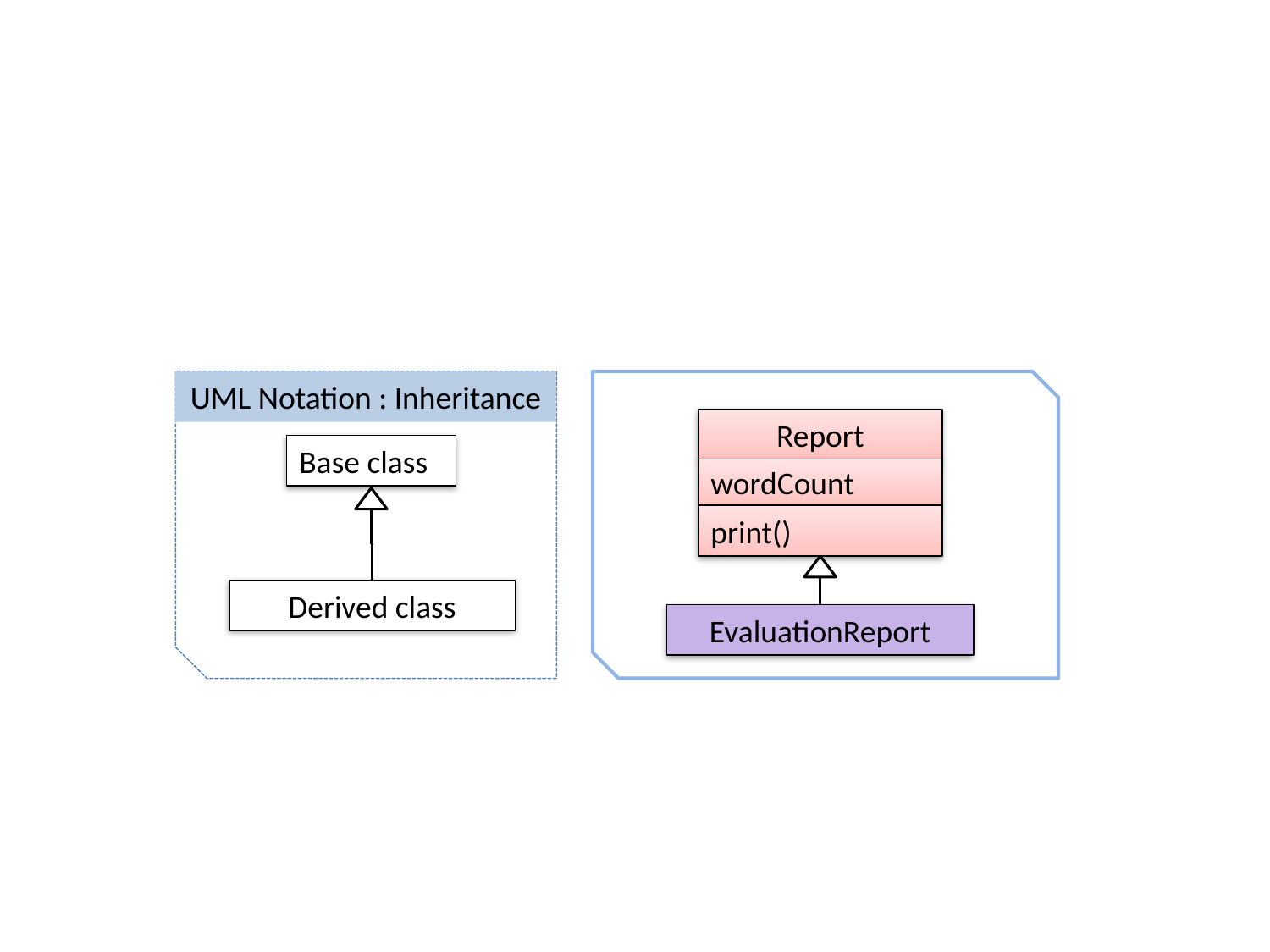

UML Notation : Inheritance

Report
Base class
wordCount

print()

Derived class
EvaluationReport